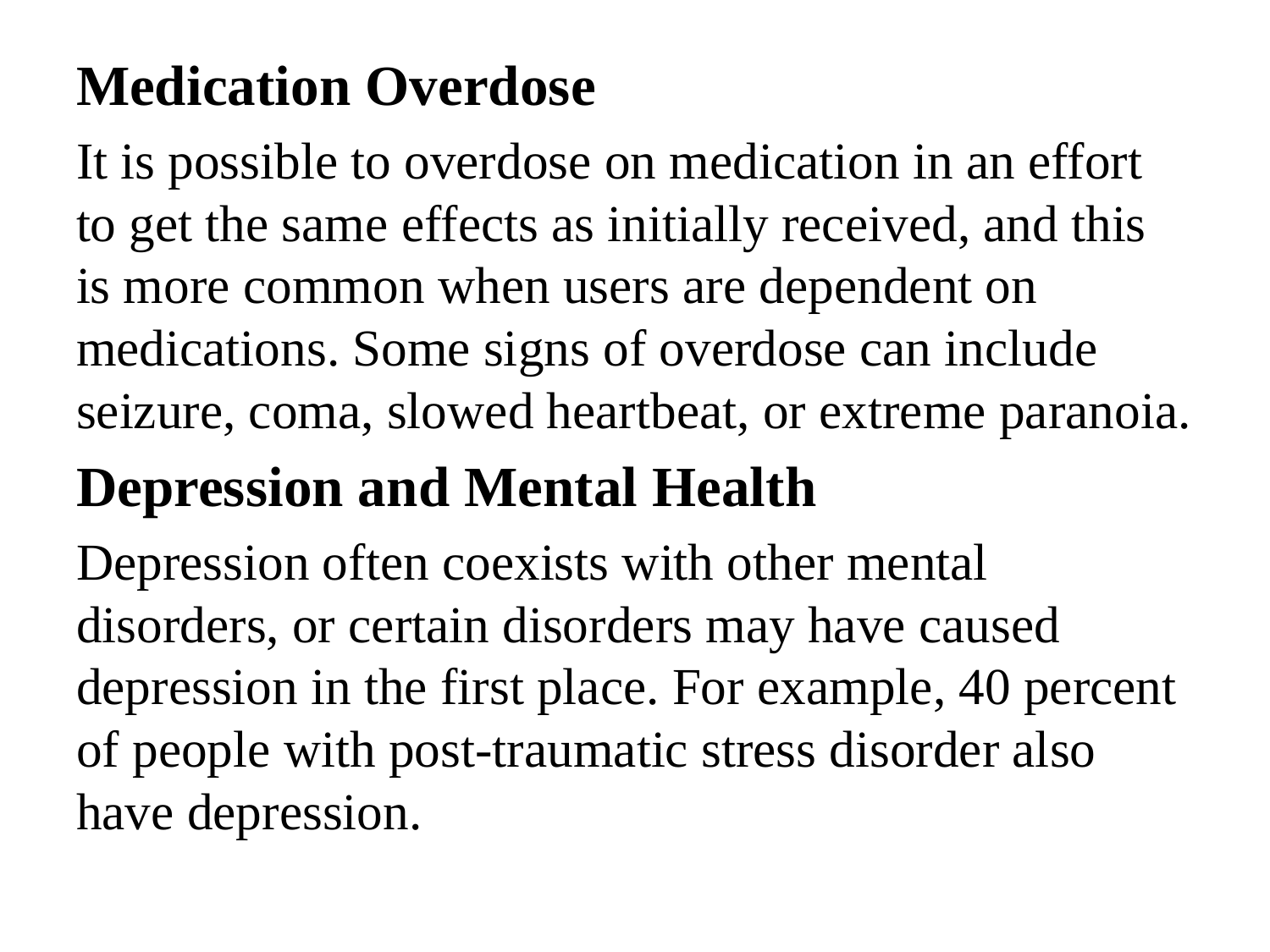

Medication Overdose
It is possible to overdose on medication in an effort to get the same effects as initially received, and this is more common when users are dependent on medications. Some signs of overdose can include seizure, coma, slowed heartbeat, or extreme paranoia.
Depression and Mental Health
Depression often coexists with other mental disorders, or certain disorders may have caused depression in the first place. For example, 40 percent of people with post-traumatic stress disorder also have depression.